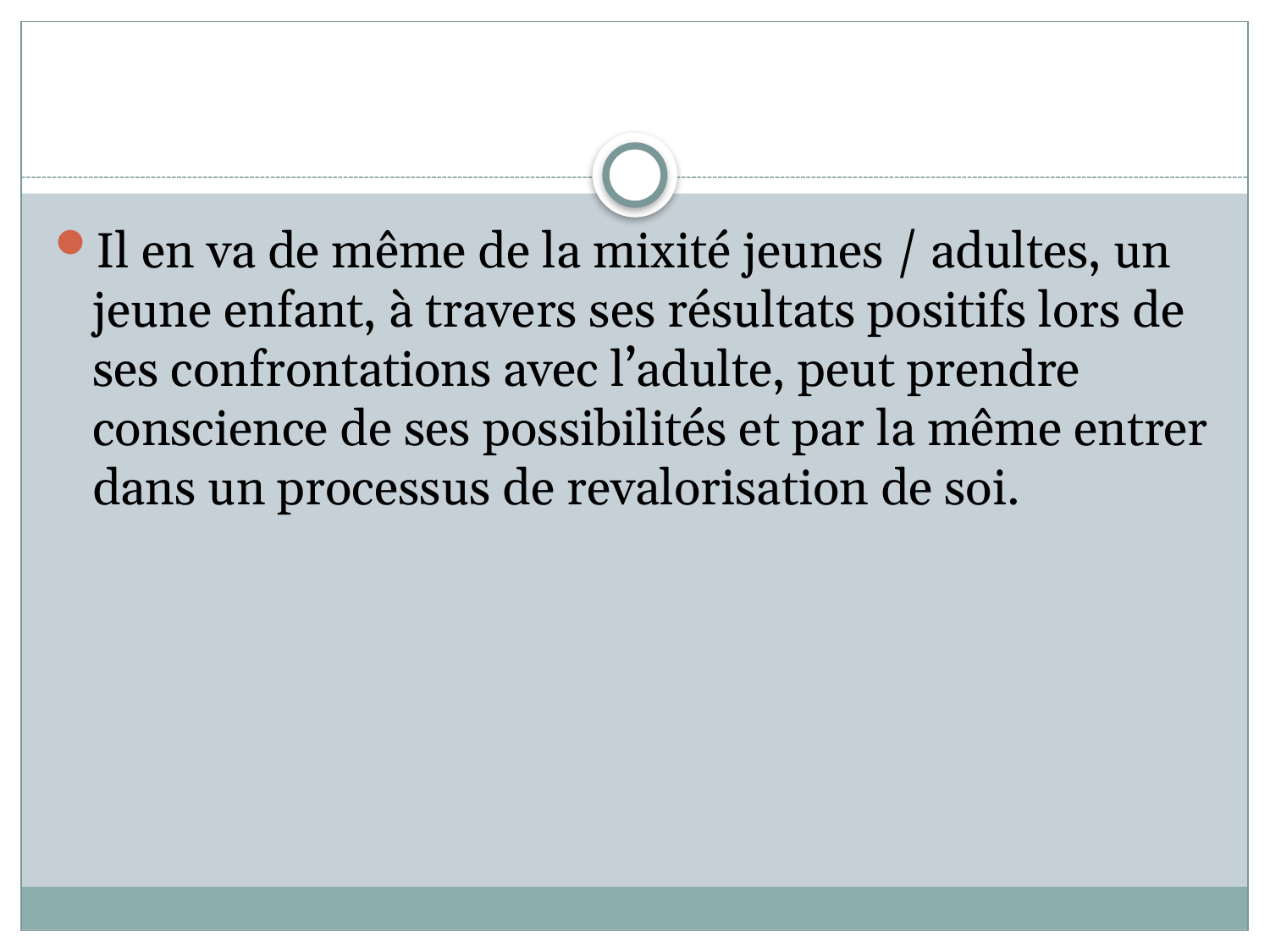

Il en va de même de la mixité jeunes / adultes, un jeune enfant, à travers ses résultats positifs lors de ses confrontations avec l’adulte, peut prendre conscience de ses possibilités et par la même entrer dans un processus de revalorisation de soi.